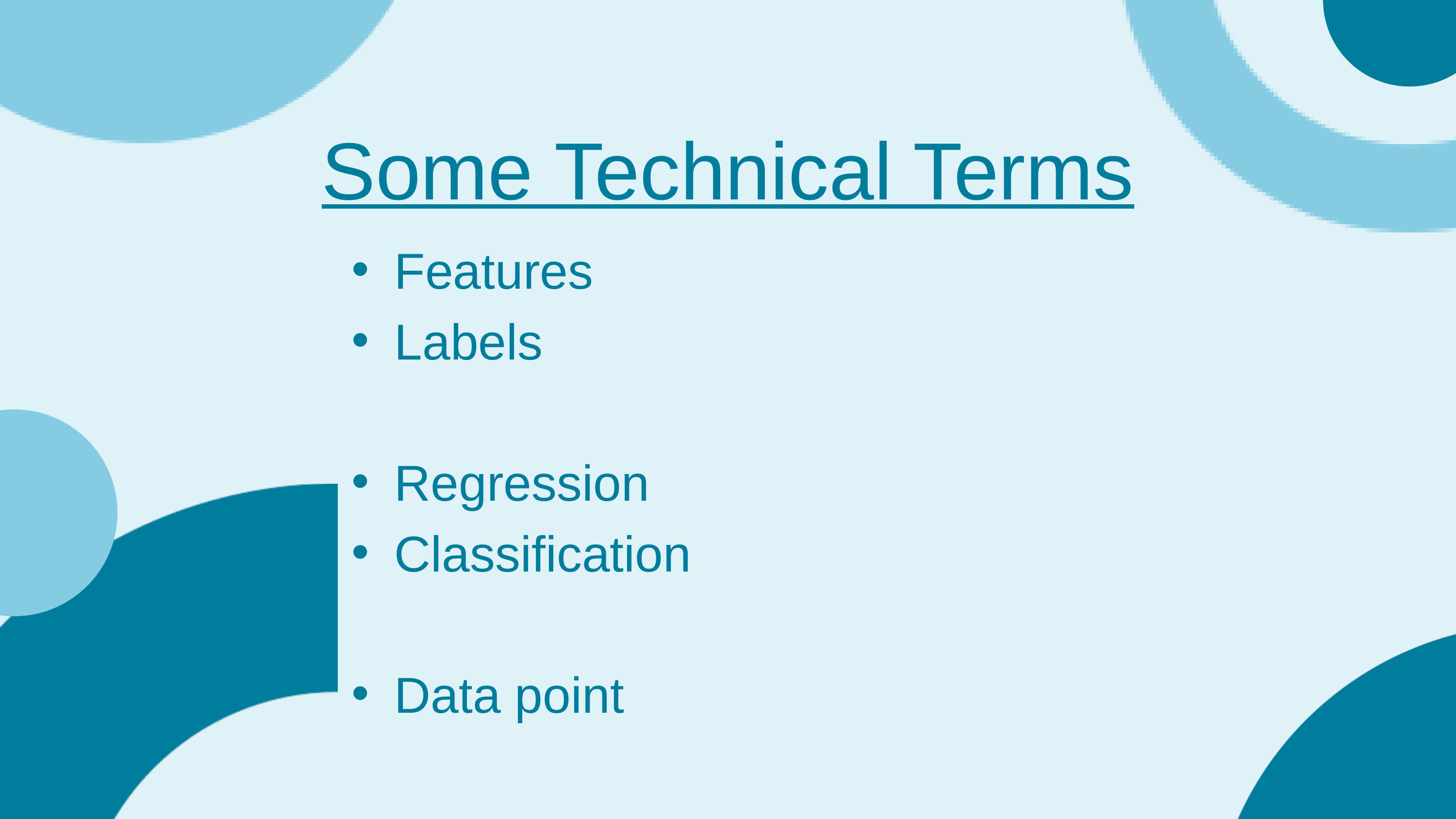

Some Technical Terms
Features
Labels

Regression
Classification

Data point